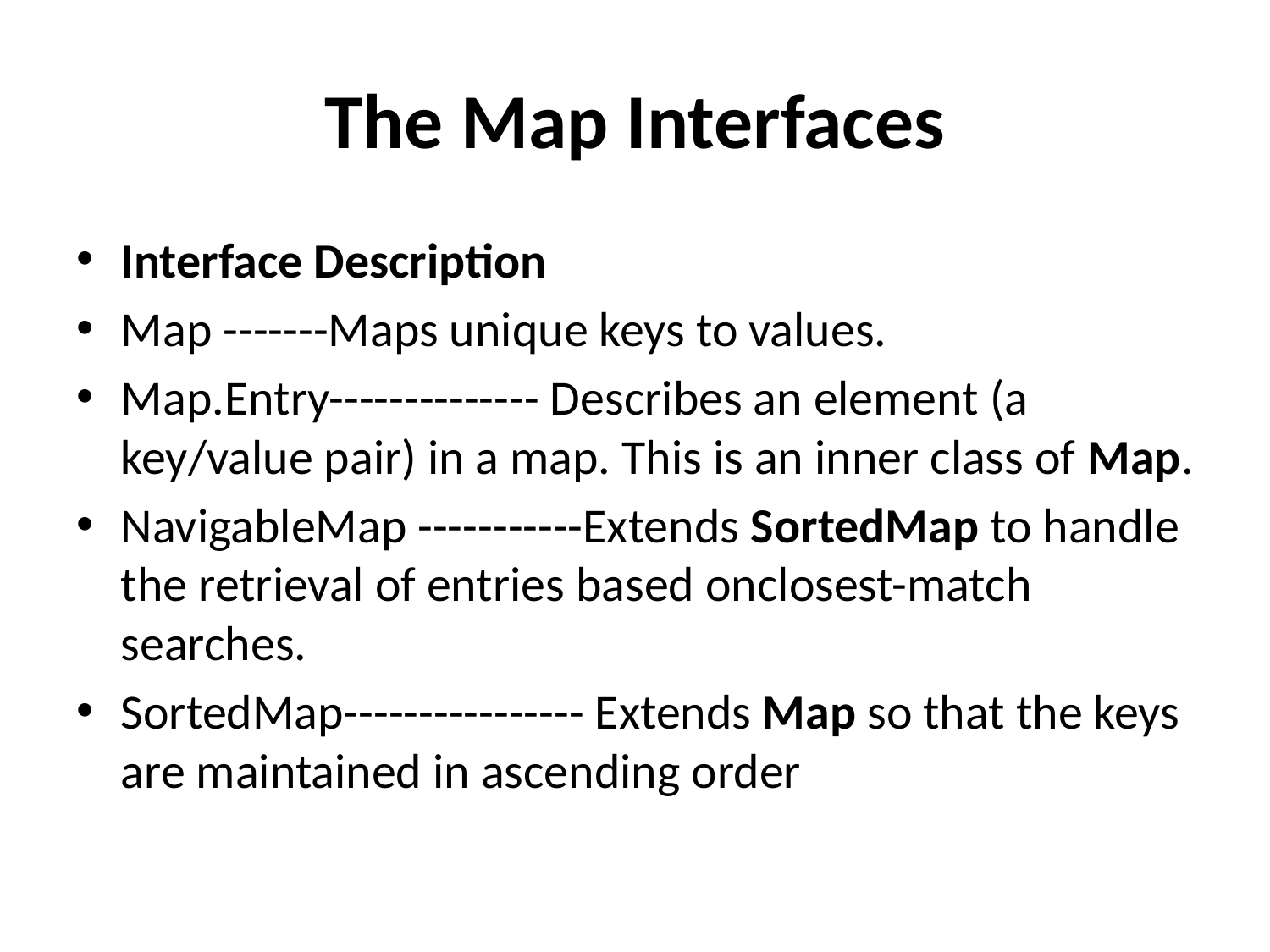

# The Map Interfaces
Interface Description
Map -------Maps unique keys to values.
Map.Entry-------------- Describes an element (a key/value pair) in a map. This is an inner class of Map.
NavigableMap -----------Extends SortedMap to handle the retrieval of entries based onclosest-match searches.
SortedMap---------------- Extends Map so that the keys are maintained in ascending order